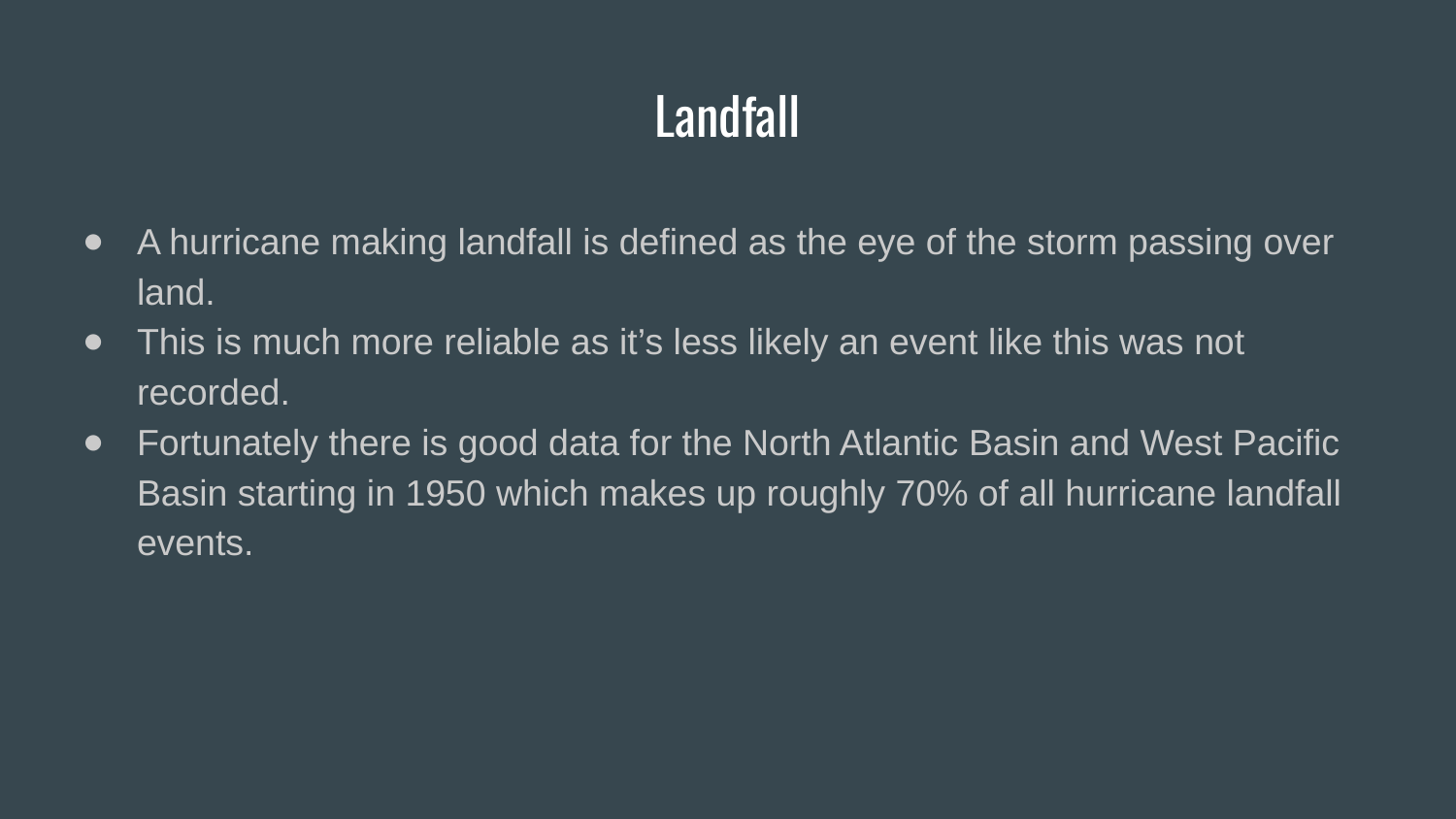

# Landfall
A hurricane making landfall is defined as the eye of the storm passing over land.
This is much more reliable as it’s less likely an event like this was not recorded.
Fortunately there is good data for the North Atlantic Basin and West Pacific Basin starting in 1950 which makes up roughly 70% of all hurricane landfall events.